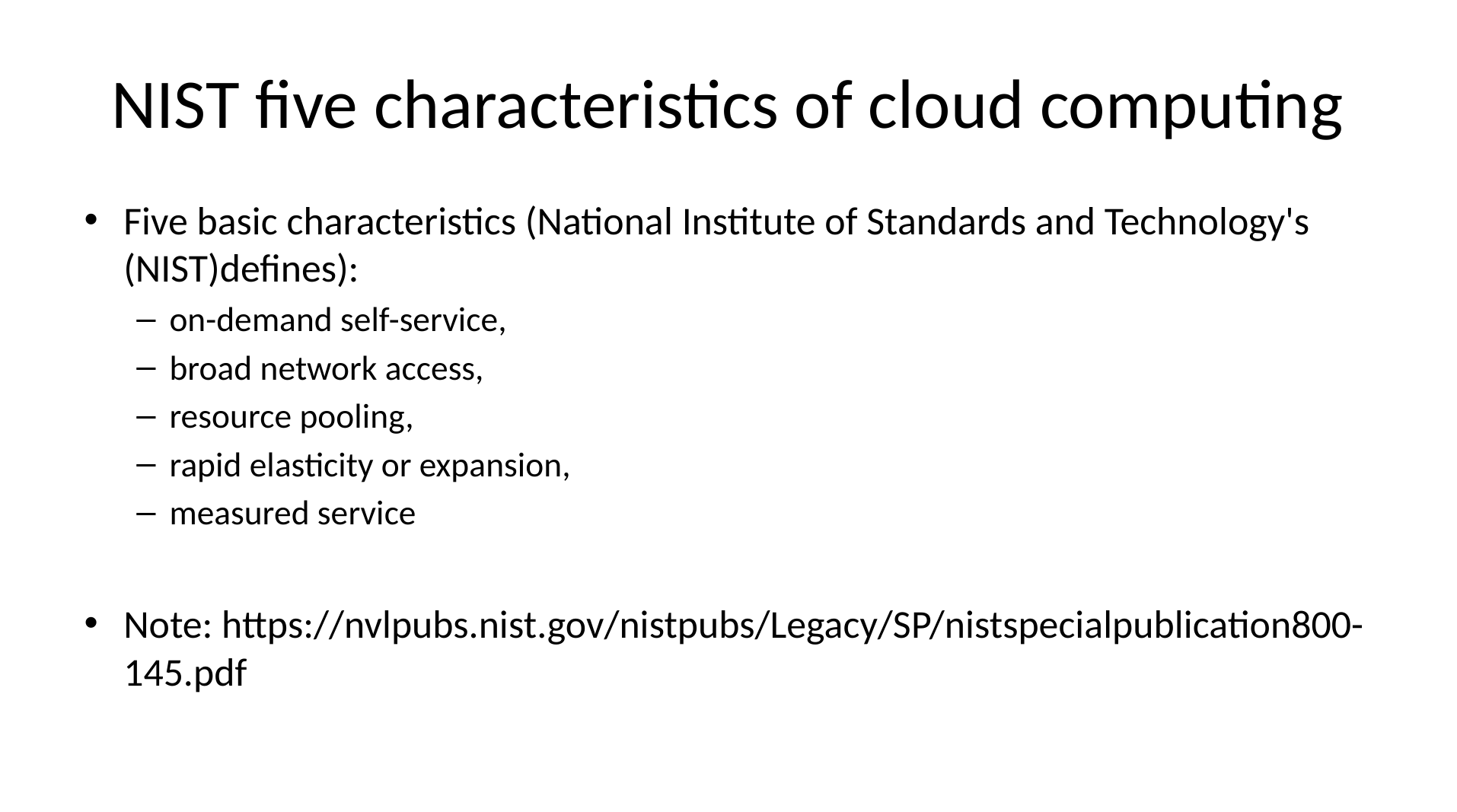

# NIST five characteristics of cloud computing
Five basic characteristics (National Institute of Standards and Technology's (NIST)defines):
on-demand self-service,
broad network access,
resource pooling,
rapid elasticity or expansion,
measured service

Note: https://nvlpubs.nist.gov/nistpubs/Legacy/SP/nistspecialpublication800-145.pdf